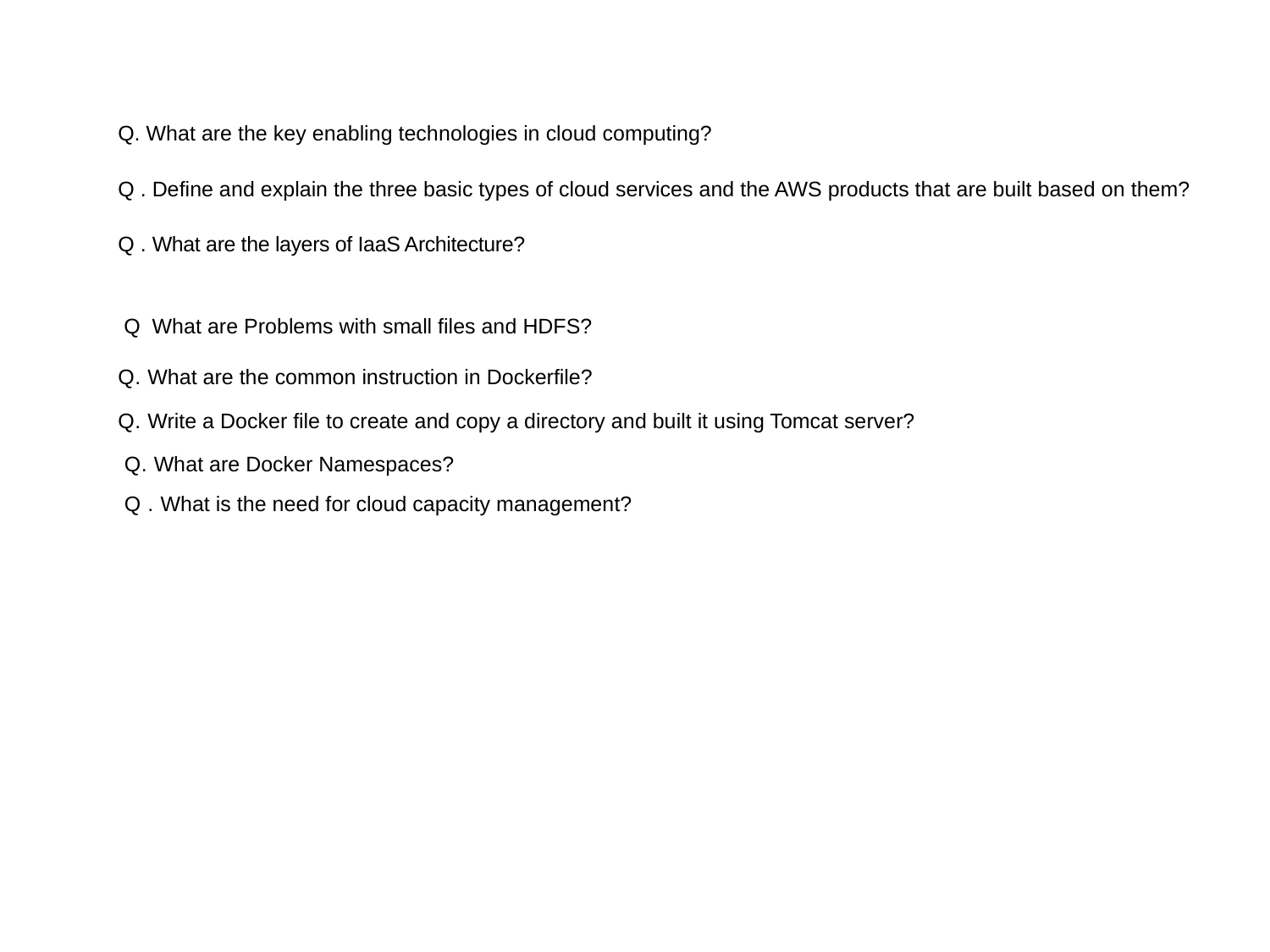

Q. What are the key enabling technologies in cloud computing?
Q . Define and explain the three basic types of cloud services and the AWS products that are built based on them?
Q . What are the layers of IaaS Architecture?
 Q  What are Problems with small files and HDFS?
Q. What are the common instruction in Dockerfile?
Q. Write a Docker file to create and copy a directory and built it using Tomcat server?
 Q. What are Docker Namespaces?
 Q . What is the need for cloud capacity management?